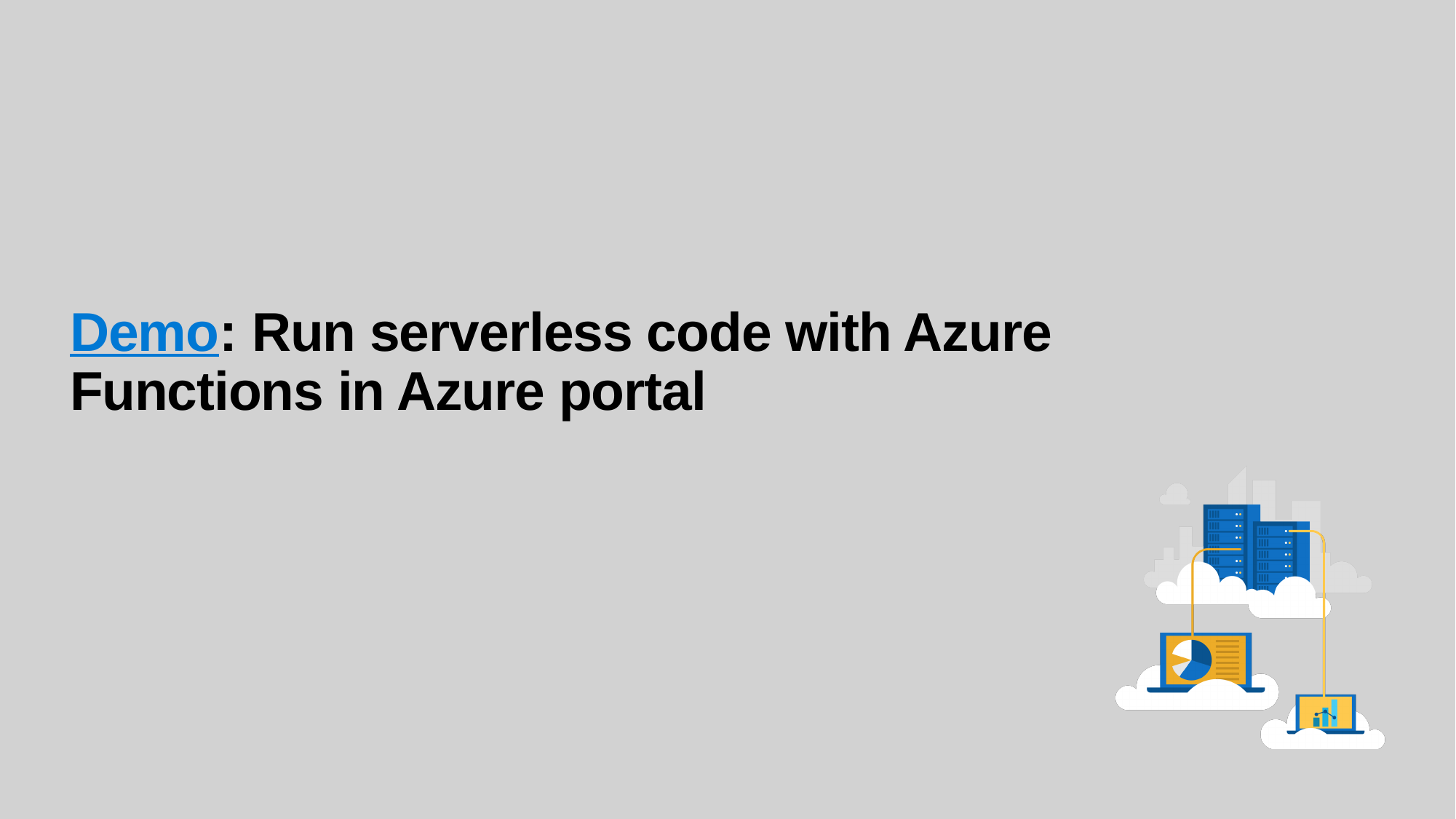

# Demo: Run serverless code with Azure Functions in Azure portal